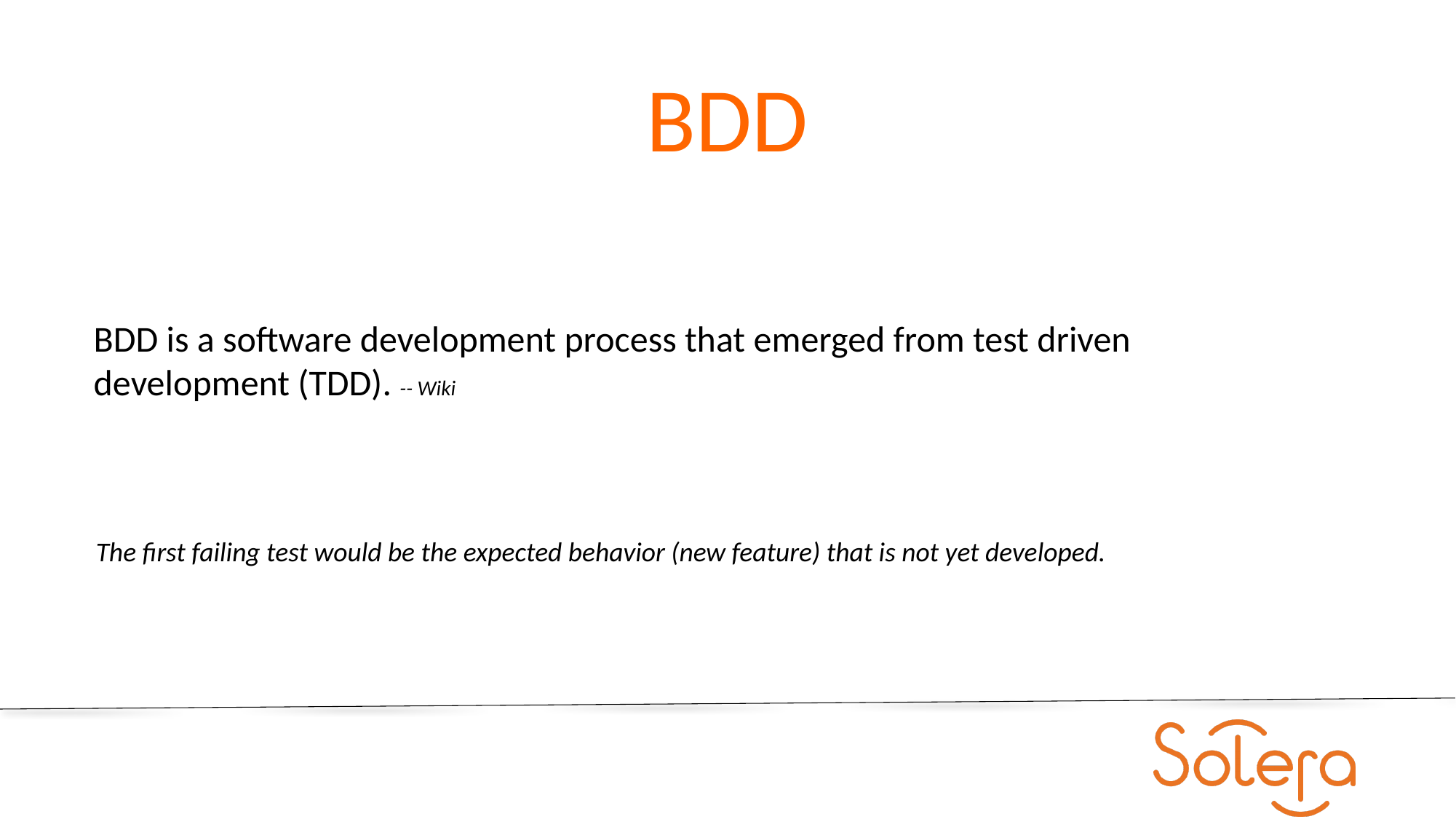

# BDD
BDD is a software development process that emerged from test driven development (TDD). -- Wiki
The first failing test would be the expected behavior (new feature) that is not yet developed.